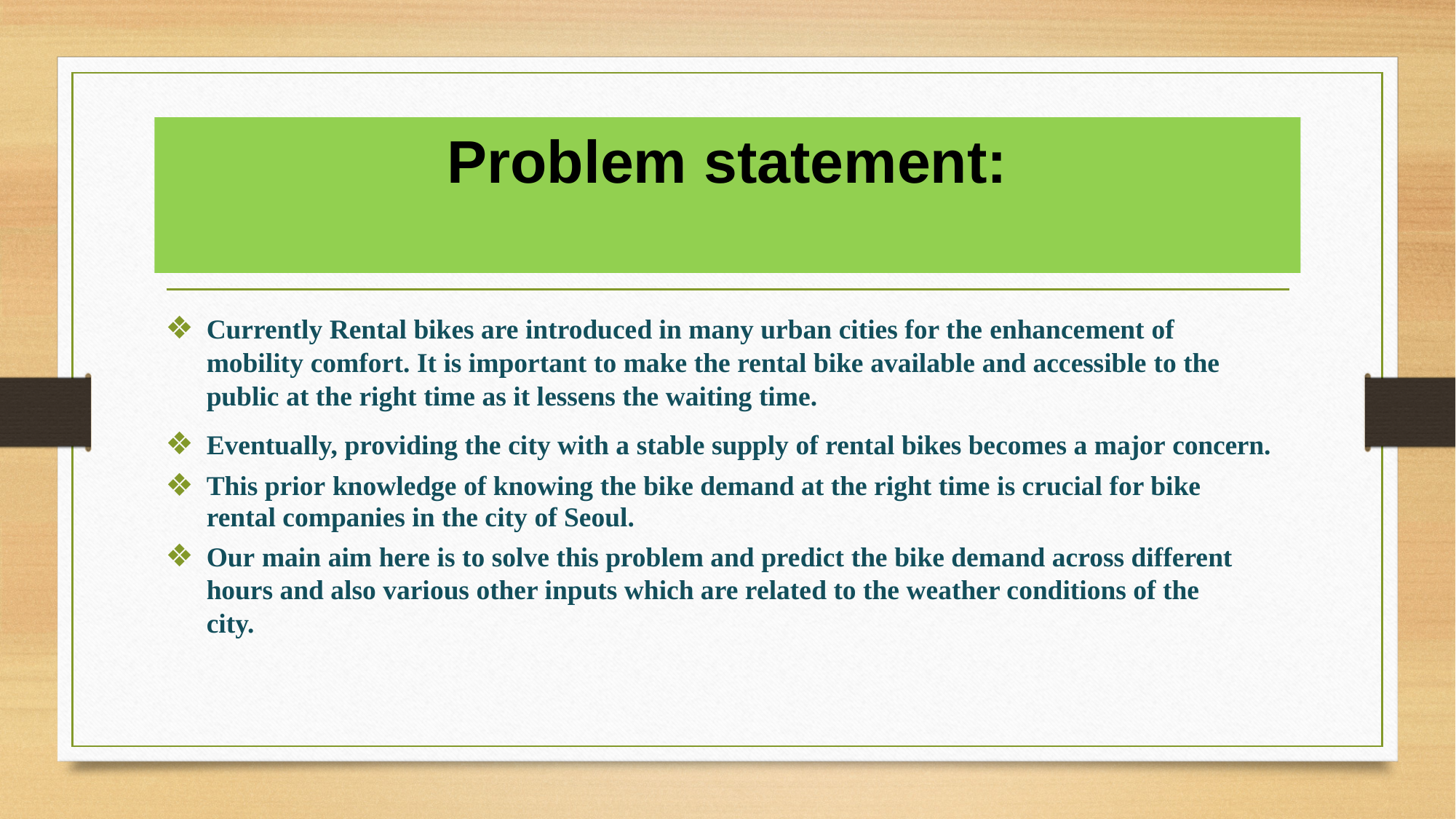

# Problem statement:
Currently Rental bikes are introduced in many urban cities for the enhancement of mobility comfort. It is important to make the rental bike available and accessible to the public at the right time as it lessens the waiting time.
Eventually, providing the city with a stable supply of rental bikes becomes a major concern.
This prior knowledge of knowing the bike demand at the right time is crucial for bike rental companies in the city of Seoul.
Our main aim here is to solve this problem and predict the bike demand across different hours and also various other inputs which are related to the weather conditions of the city.